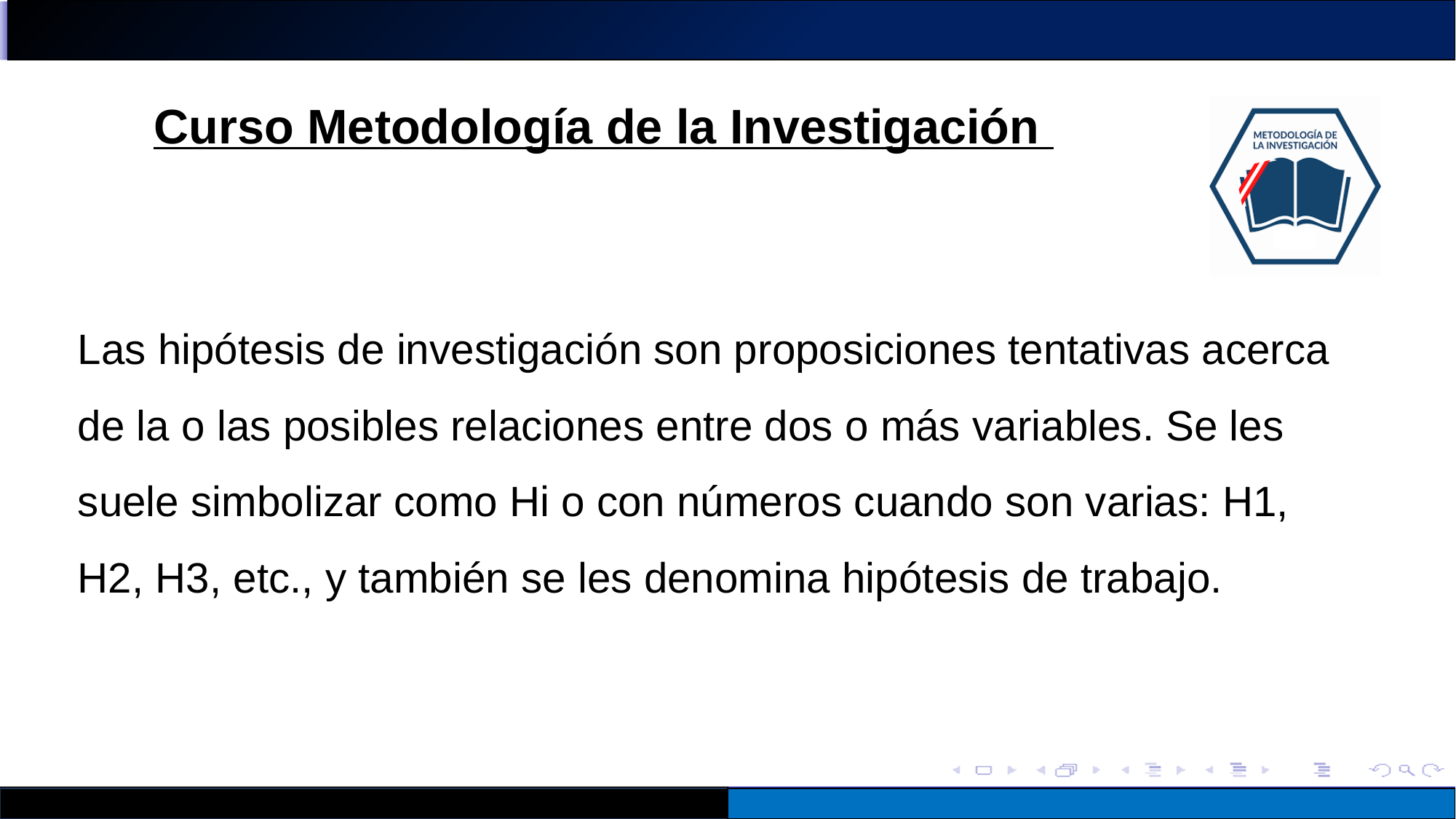

#
Las hipótesis de investigación son proposiciones tentativas acerca de la o las posibles relaciones entre dos o más variables. Se les suele simbolizar como Hi o con números cuando son varias: H1, H2, H3, etc., y también se les denomina hipótesis de trabajo.